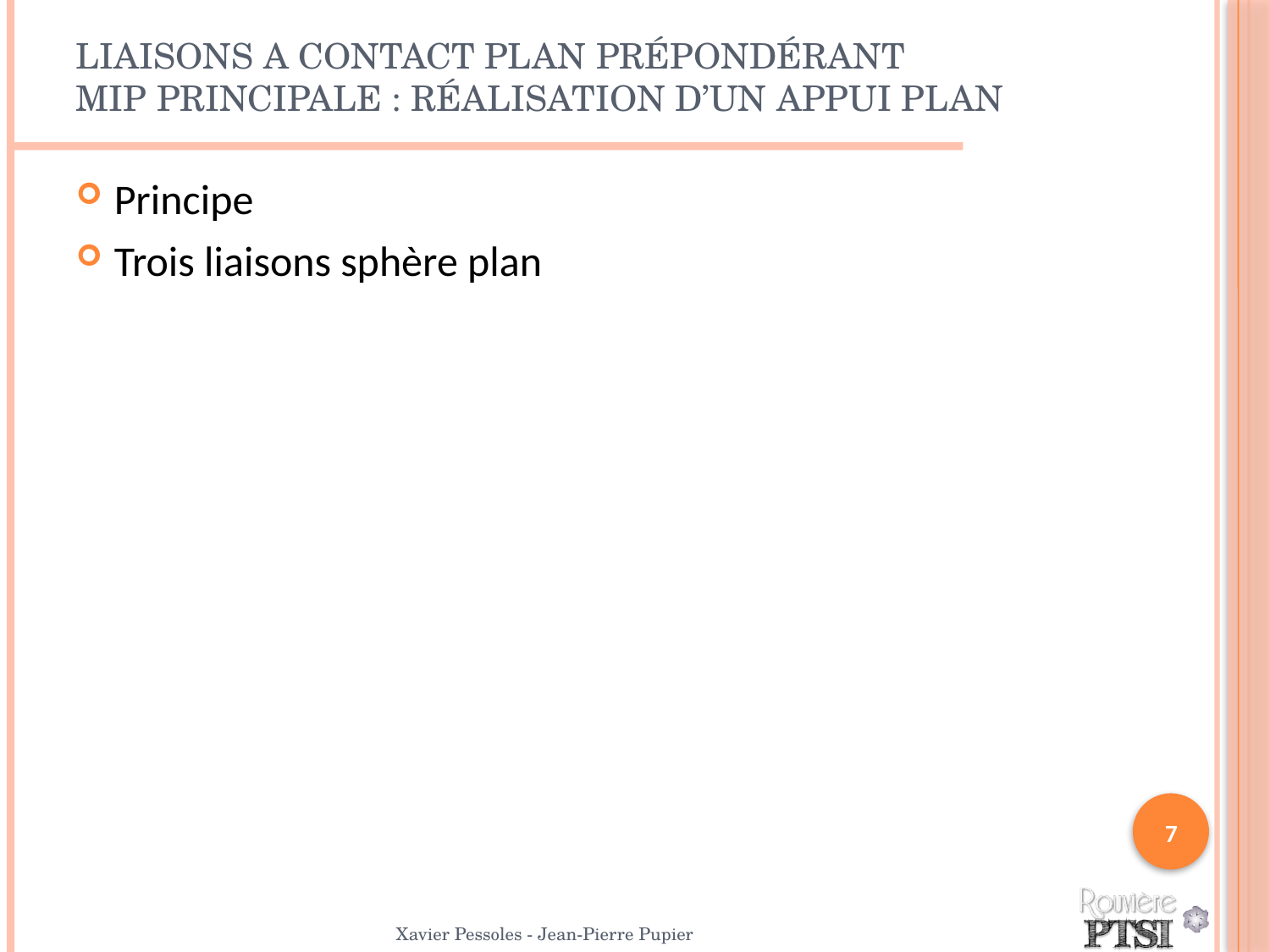

# Liaisons a contact plan prépondérant MIP principale : réalisation d’un appui plan
Principe
Trois liaisons sphère plan

7
Xavier Pessoles - Jean-Pierre Pupier